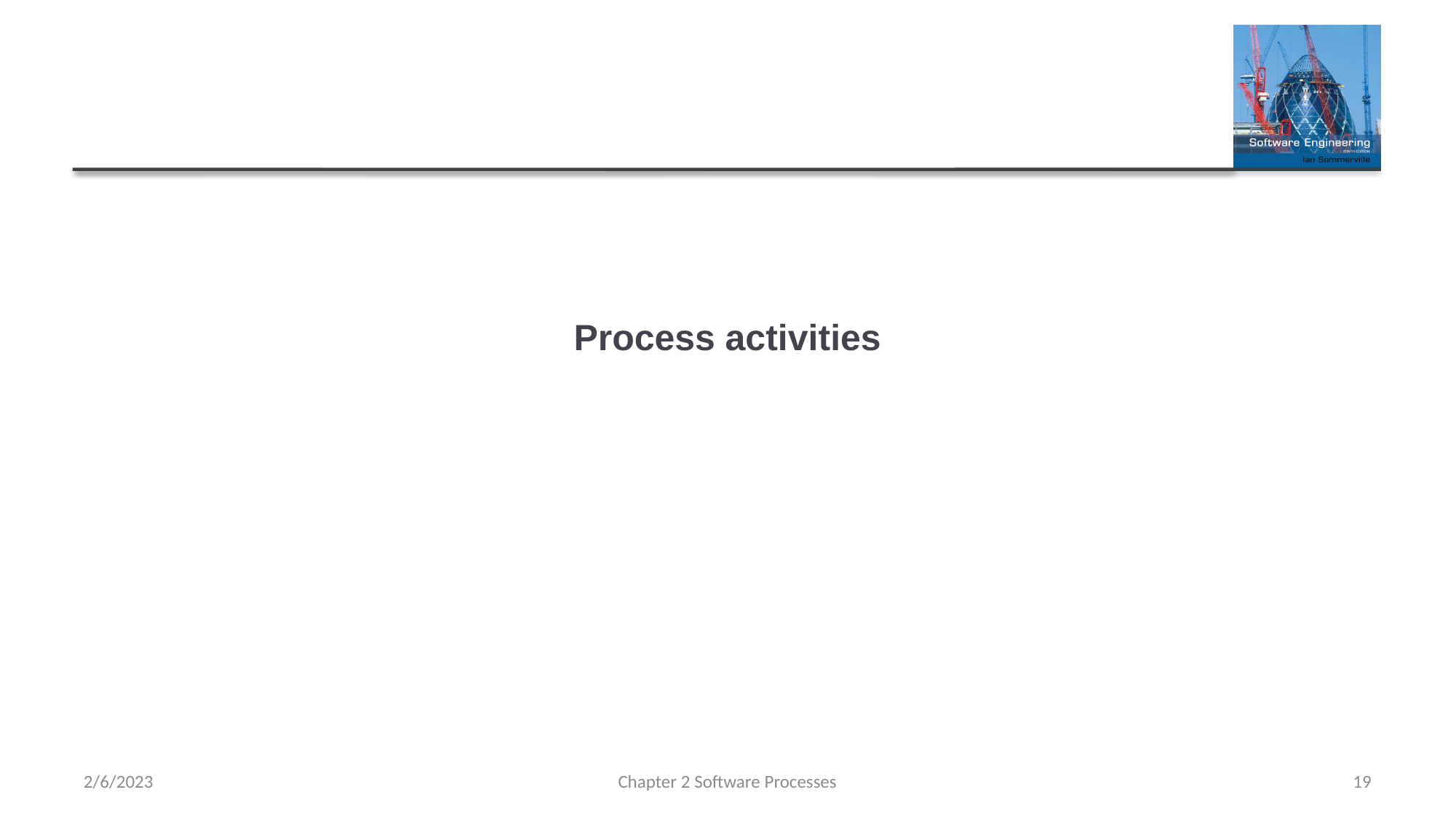

# Process activities
2/6/2023
Chapter 2 Software Processes
19